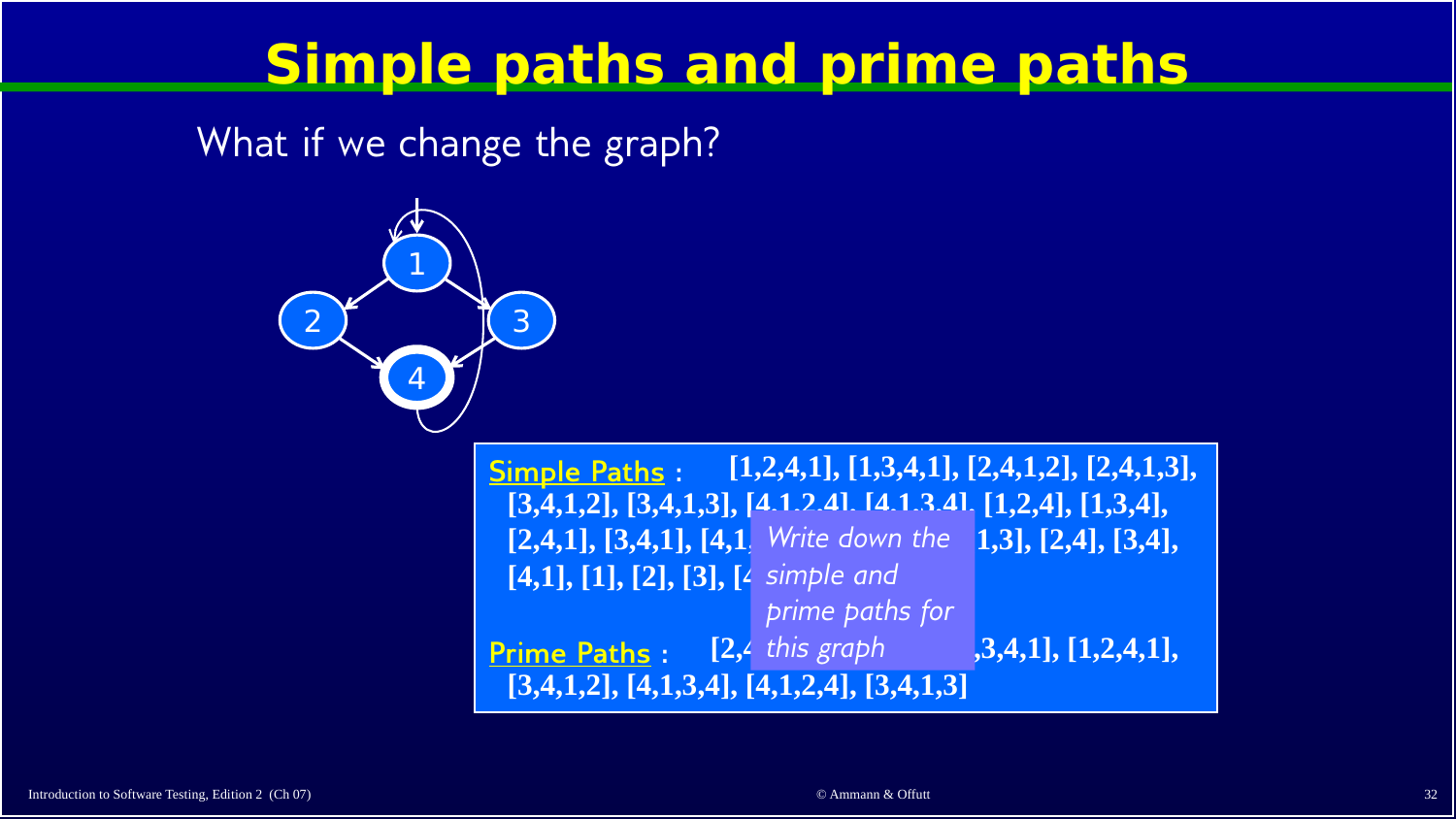

# Simple paths and prime paths
What if we change the graph?

1

2
3

4
                        [1,2,4,1], [1,3,4,1], [2,4,1,2], [2,4,1,3], [3,4,1,2], [3,4,1,3], [4,1,2,4], [4,1,3,4], [1,2,4], [1,3,4], [2,4,1], [3,4,1], [4,1,2], [4,1,3], [1,2], [1,3], [2,4], [3,4], [4,1], [1], [2], [3], [4]

                      [2,4,1,2], [2,4,1,3], [1,3,4,1], [1,2,4,1], [3,4,1,2], [4,1,3,4], [4,1,2,4], [3,4,1,3]
Simple Paths :

Prime Paths :

Write down the simple and prime paths for this graph
32
© Ammann & Offutt
Introduction to Software Testing, Edition 2  (Ch 07)